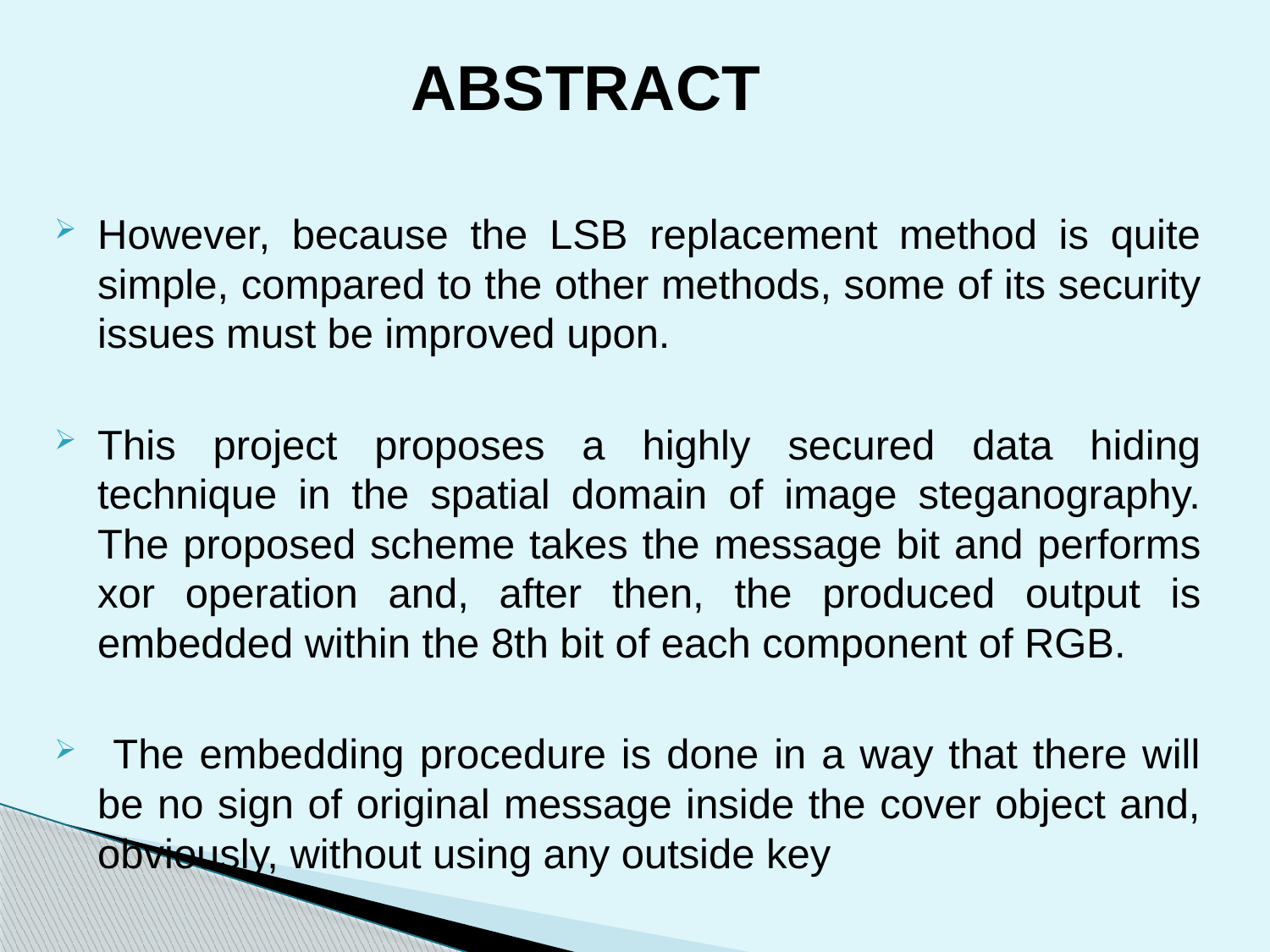

# ABSTRACT

However, because the LSB replacement method is quite simple, compared to the other methods, some of its security issues must be improved upon.

This project proposes a highly secured data hiding technique in the spatial domain of image steganography. The proposed scheme takes the message bit and performs xor operation and, after then, the produced output is embedded within the 8th bit of each component of RGB.

 The embedding procedure is done in a way that there will be no sign of original message inside the cover object and, obviously, without using any outside key